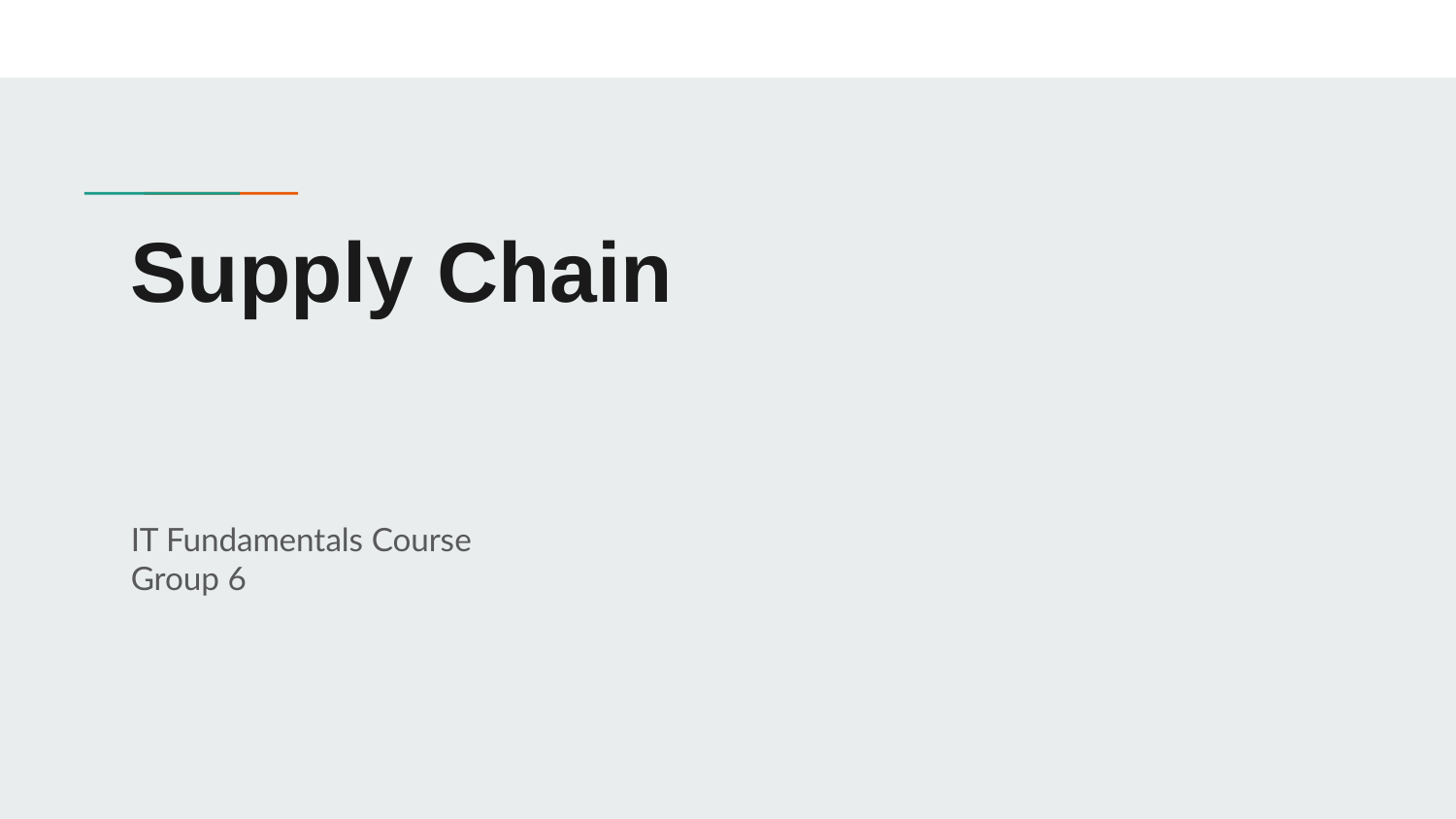

# Supply Chain
IT Fundamentals Course
Group 6